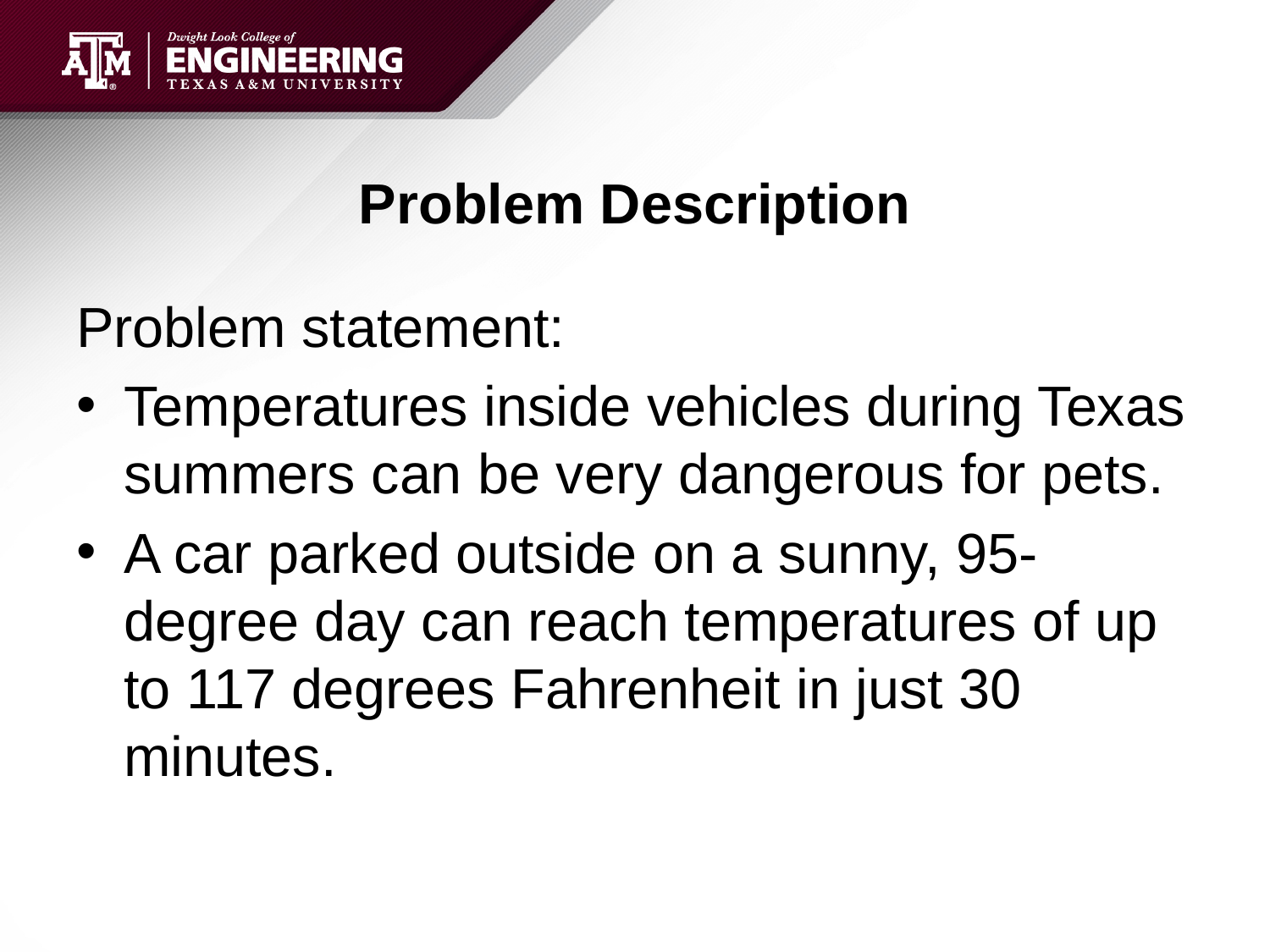

# Problem Description
Problem statement:
Temperatures inside vehicles during Texas summers can be very dangerous for pets.
A car parked outside on a sunny, 95-degree day can reach temperatures of up to 117 degrees Fahrenheit in just 30 minutes.